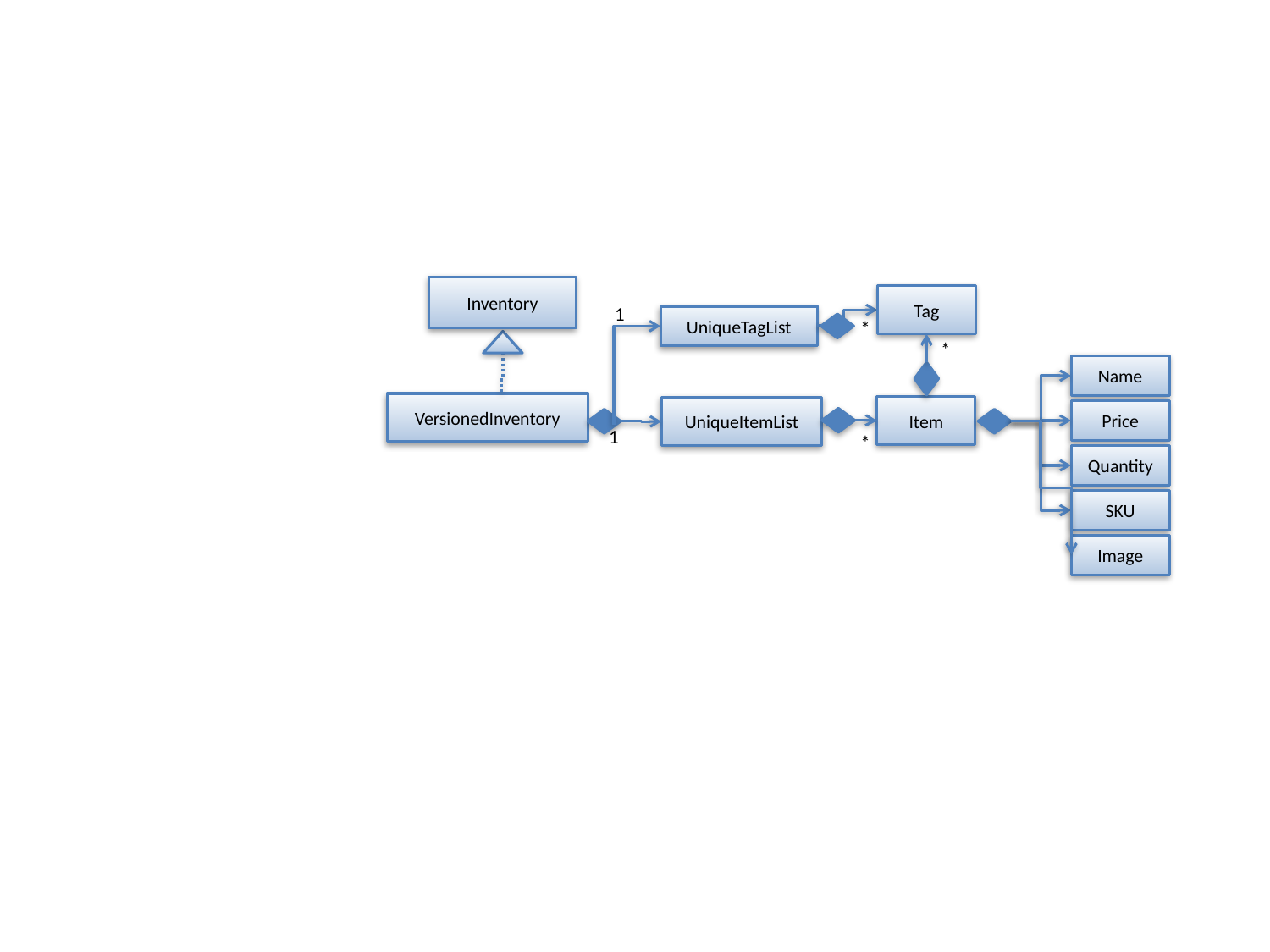

Inventory
Tag
1
UniqueTagList

*

*
Name

VersionedInventory
Item
UniqueItemList
Price

1
*
Quantity
SKU
Image